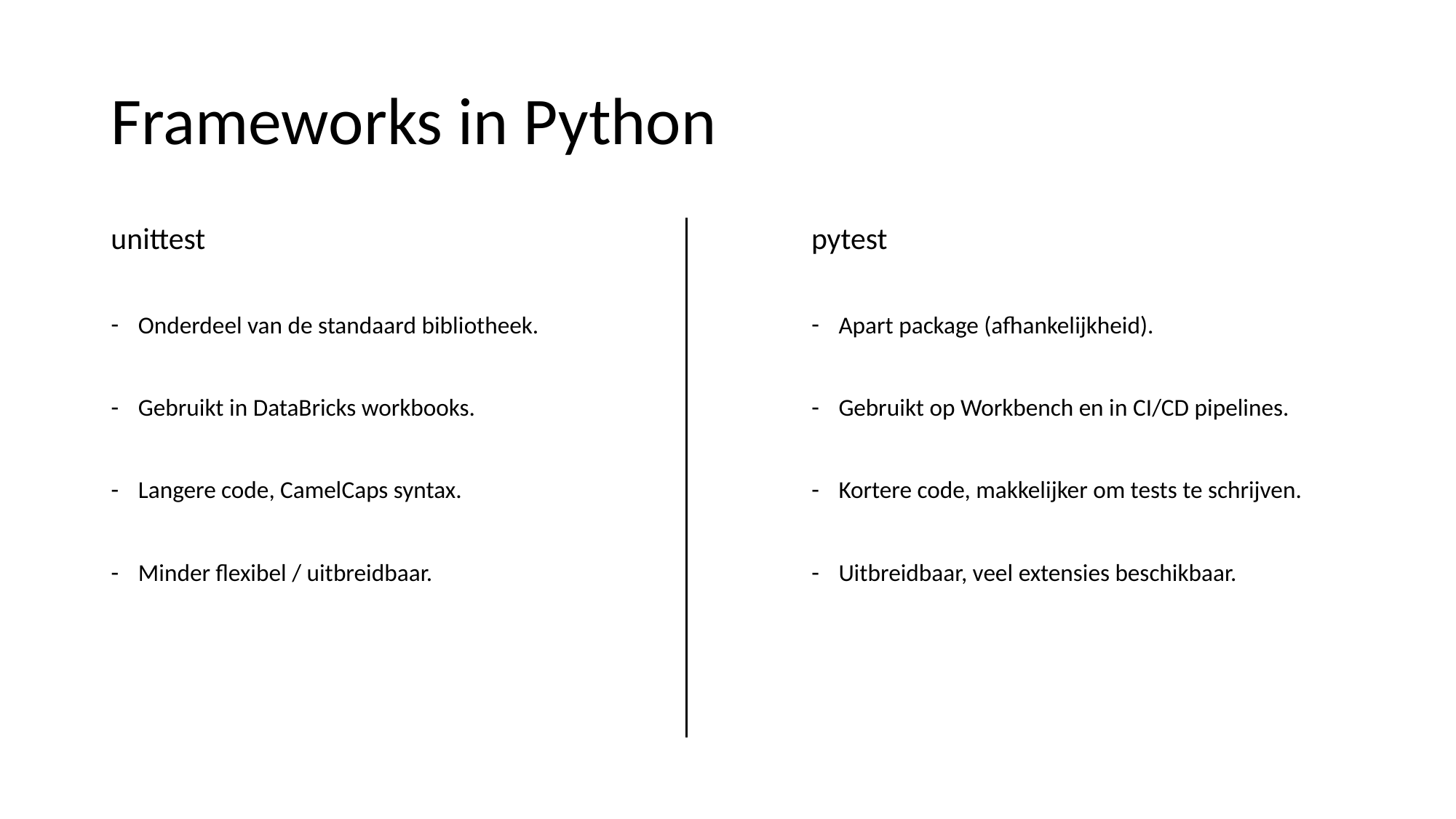

# Frameworks in Python
unittest

Onderdeel van de standaard bibliotheek.

Gebruikt in DataBricks workbooks.

Langere code, CamelCaps syntax.

Minder flexibel / uitbreidbaar.
pytest

Apart package (afhankelijkheid).

Gebruikt op Workbench en in CI/CD pipelines.

Kortere code, makkelijker om tests te schrijven.

Uitbreidbaar, veel extensies beschikbaar.